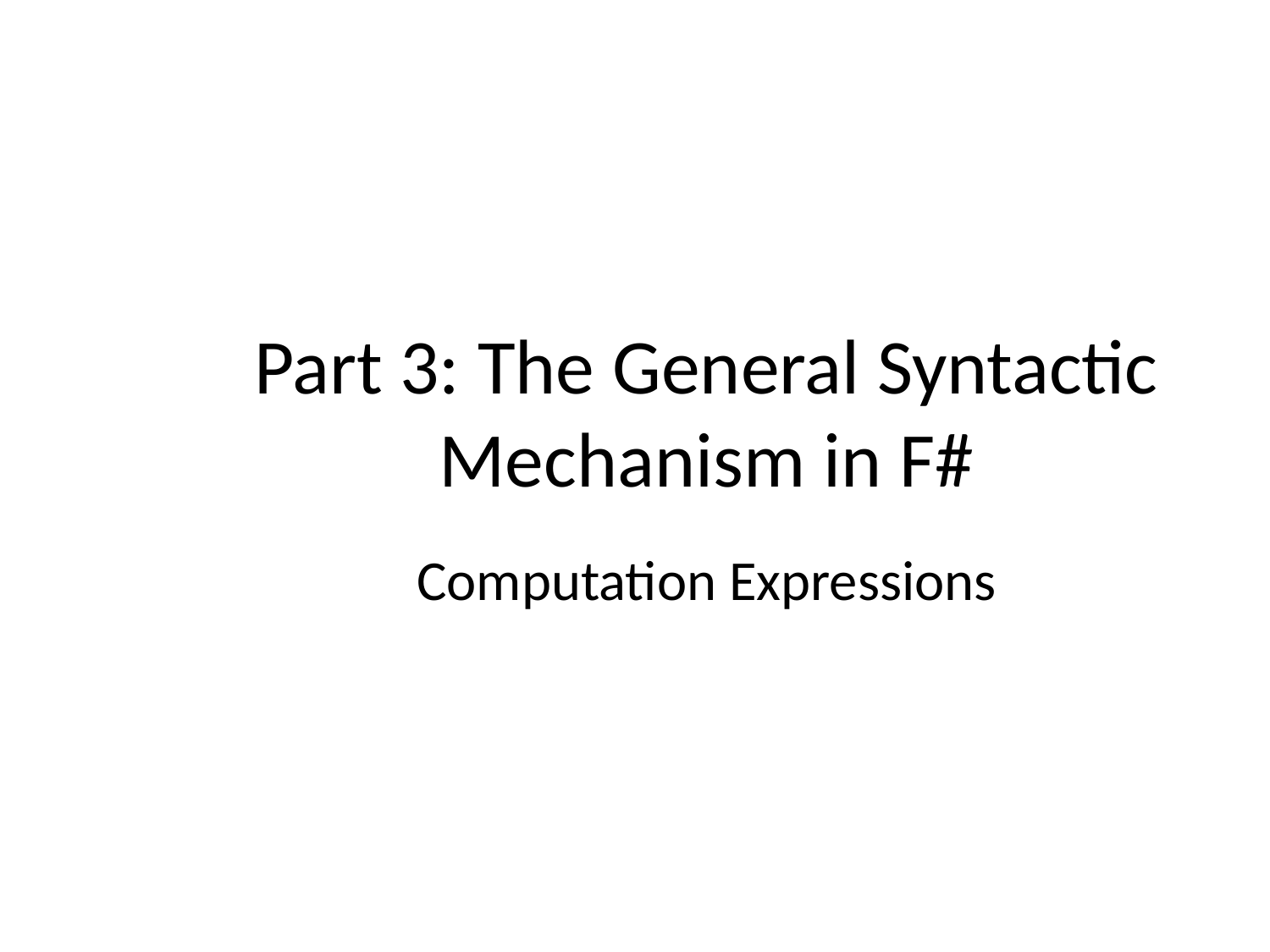

# Part 3: The General Syntactic Mechanism in F#
Computation Expressions